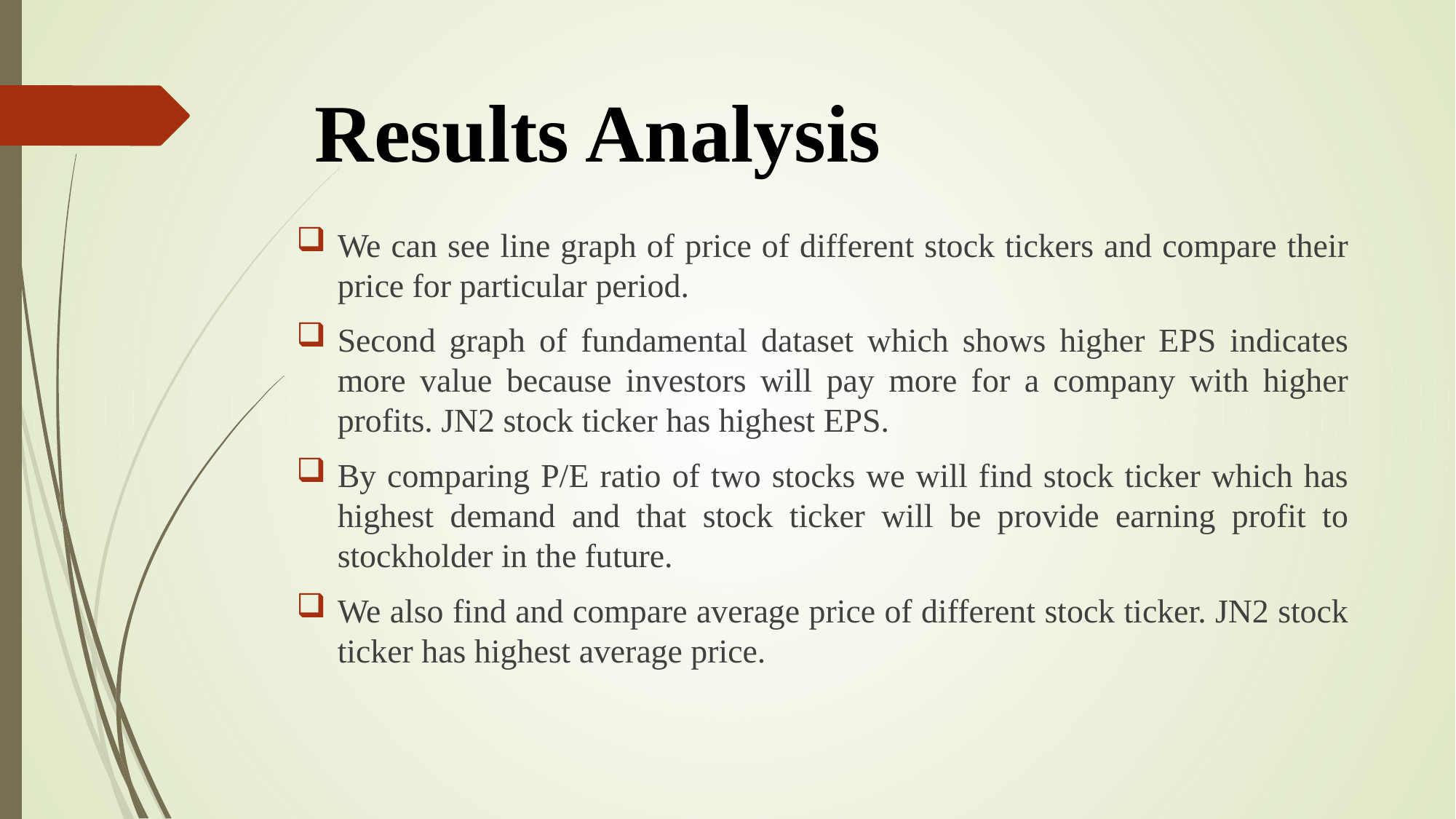

# Results Analysis
We can see line graph of price of different stock tickers and compare their price for particular period.
Second graph of fundamental dataset which shows higher EPS indicates more value because investors will pay more for a company with higher profits. JN2 stock ticker has highest EPS.
By comparing P/E ratio of two stocks we will find stock ticker which has highest demand and that stock ticker will be provide earning profit to stockholder in the future.
We also find and compare average price of different stock ticker. JN2 stock ticker has highest average price.